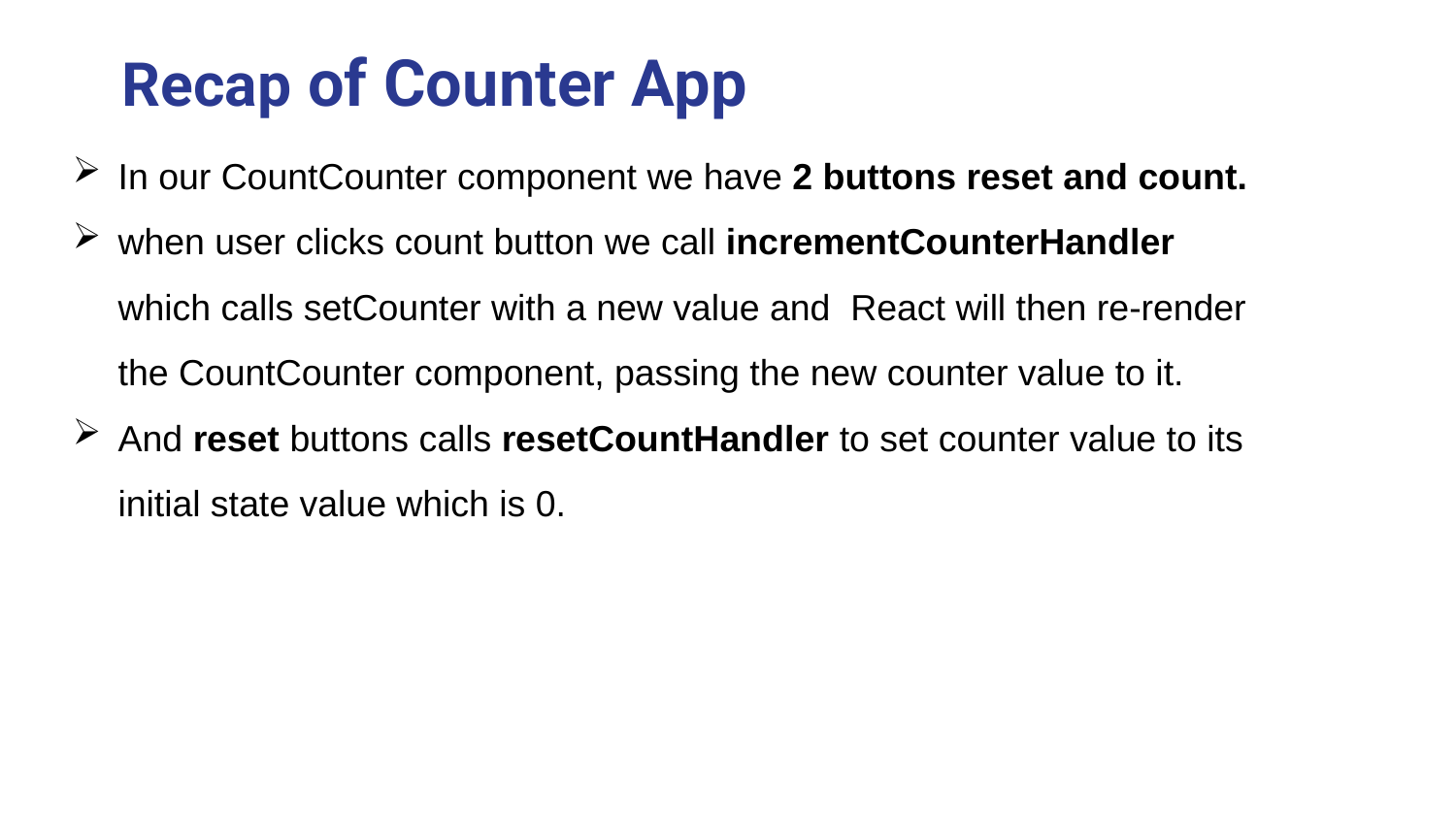

# Recap of Counter App
In our CountCounter component we have 2 buttons reset and count.
when user clicks count button we call incrementCounterHandler which calls setCounter with a new value and  React will then re-render the CountCounter component, passing the new counter value to it.
And reset buttons calls resetCountHandler to set counter value to its initial state value which is 0.